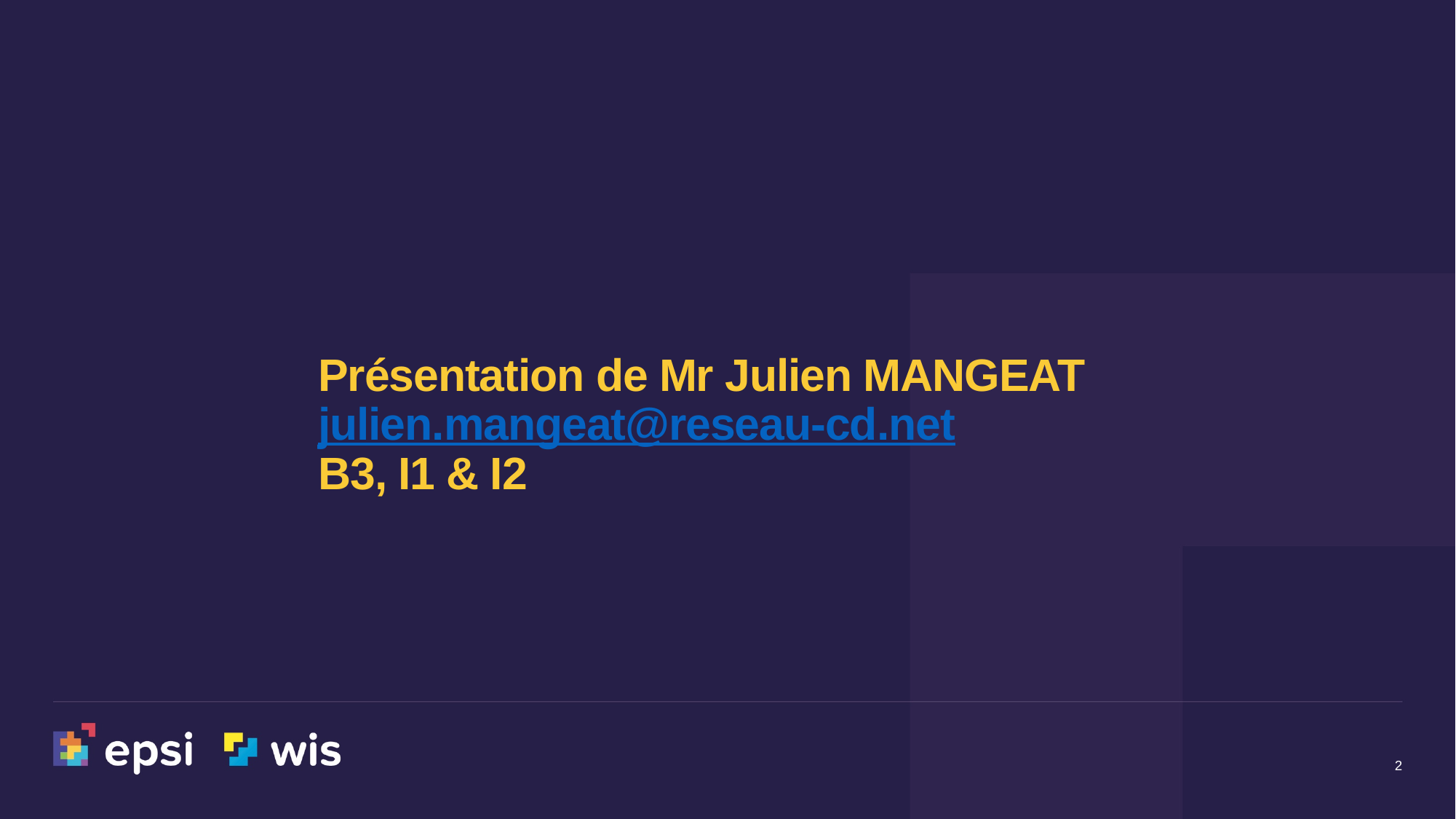

Présentation de Mr Julien MANGEAT
julien.mangeat@reseau-cd.net
B3, I1 & I2
2